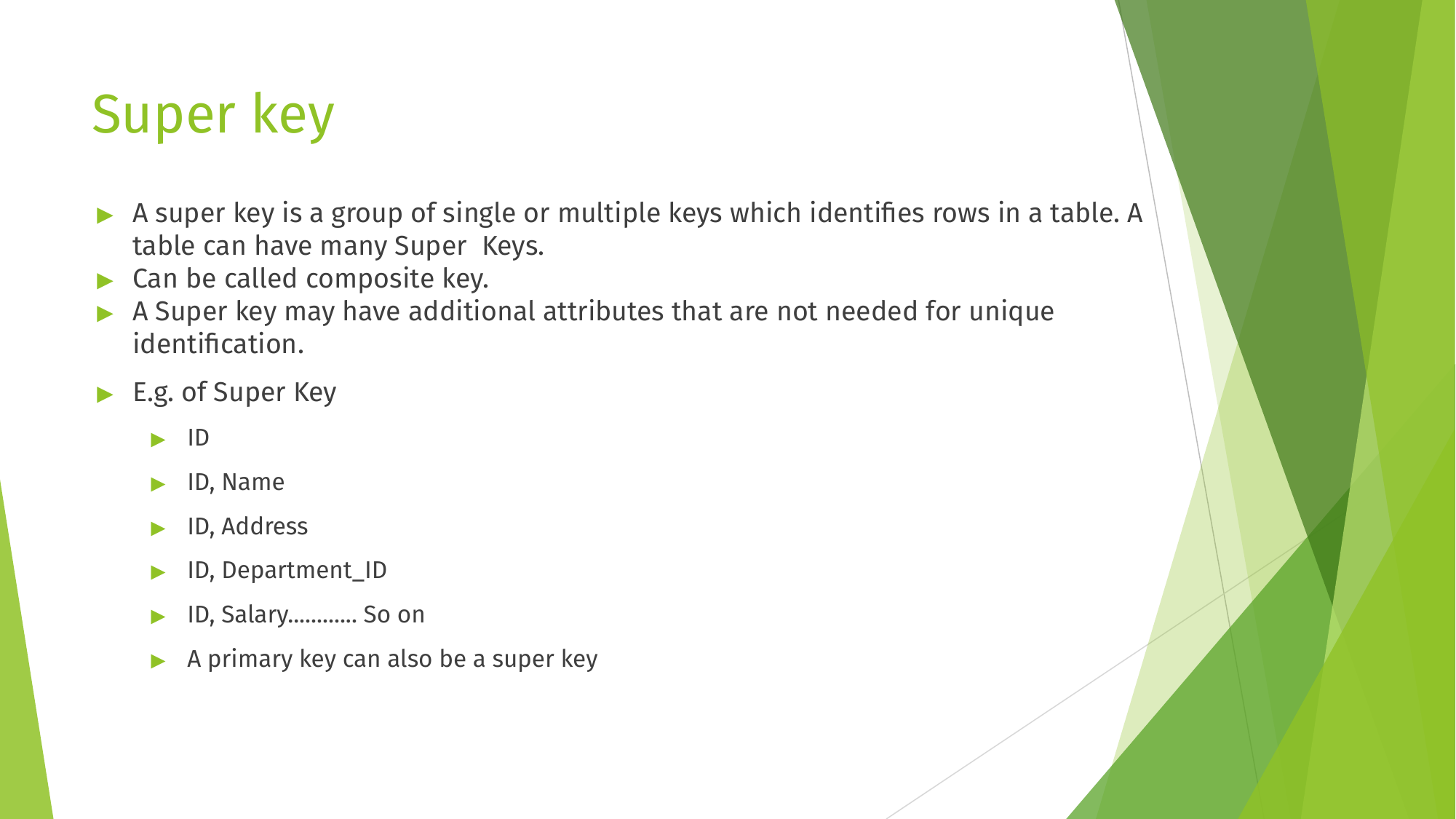

# Super key
A super key is a group of single or multiple keys which identifies rows in a table. A table can have many Super  Keys.
Can be called composite key.
A Super key may have additional attributes that are not needed for unique identification.
E.g. of Super Key
ID
ID, Name
ID, Address
ID, Department_ID
ID, Salary............ So on
A primary key can also be a super key